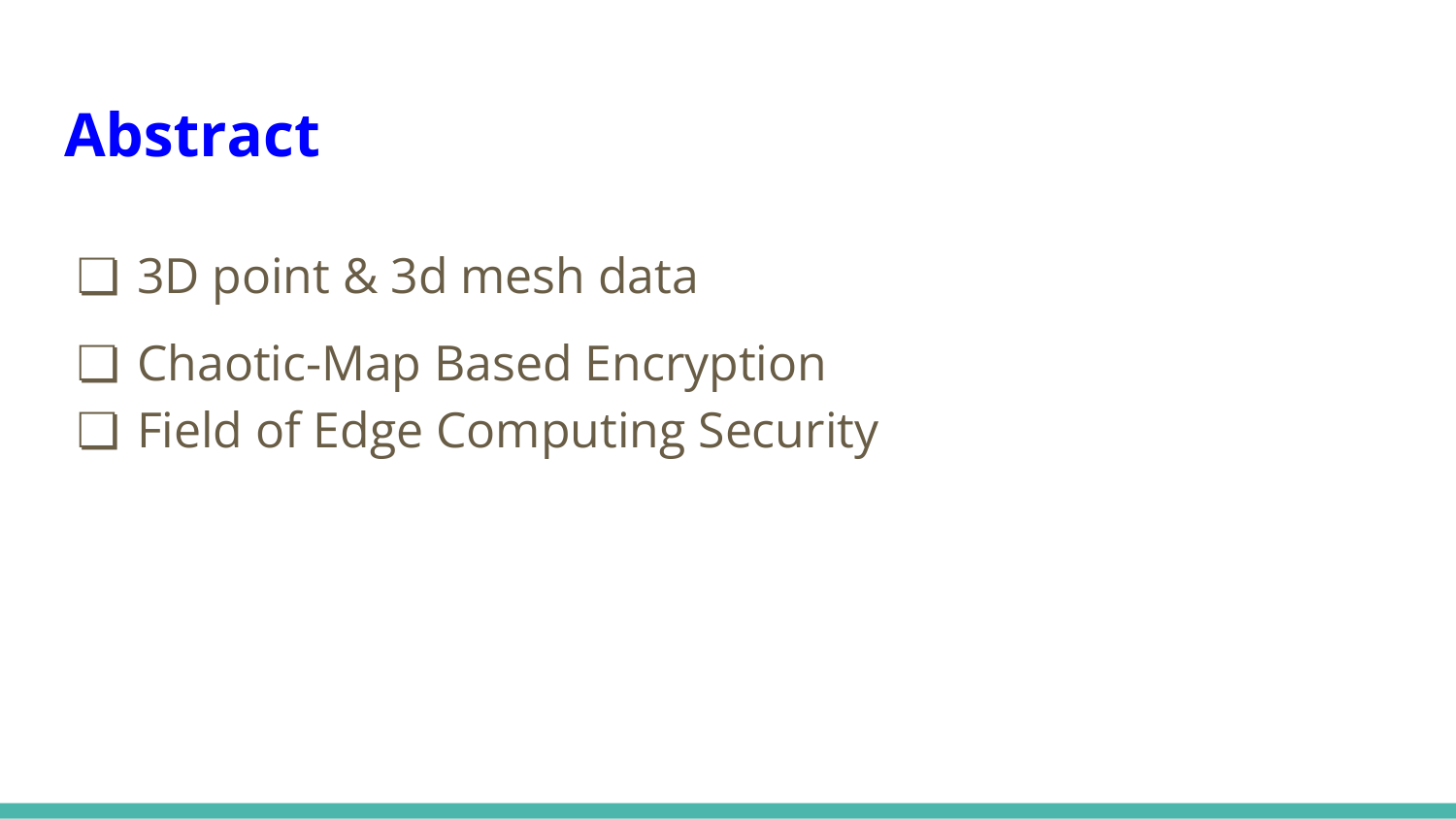

# Abstract
3D point & 3d mesh data
Chaotic-Map Based Encryption
Field of Edge Computing Security